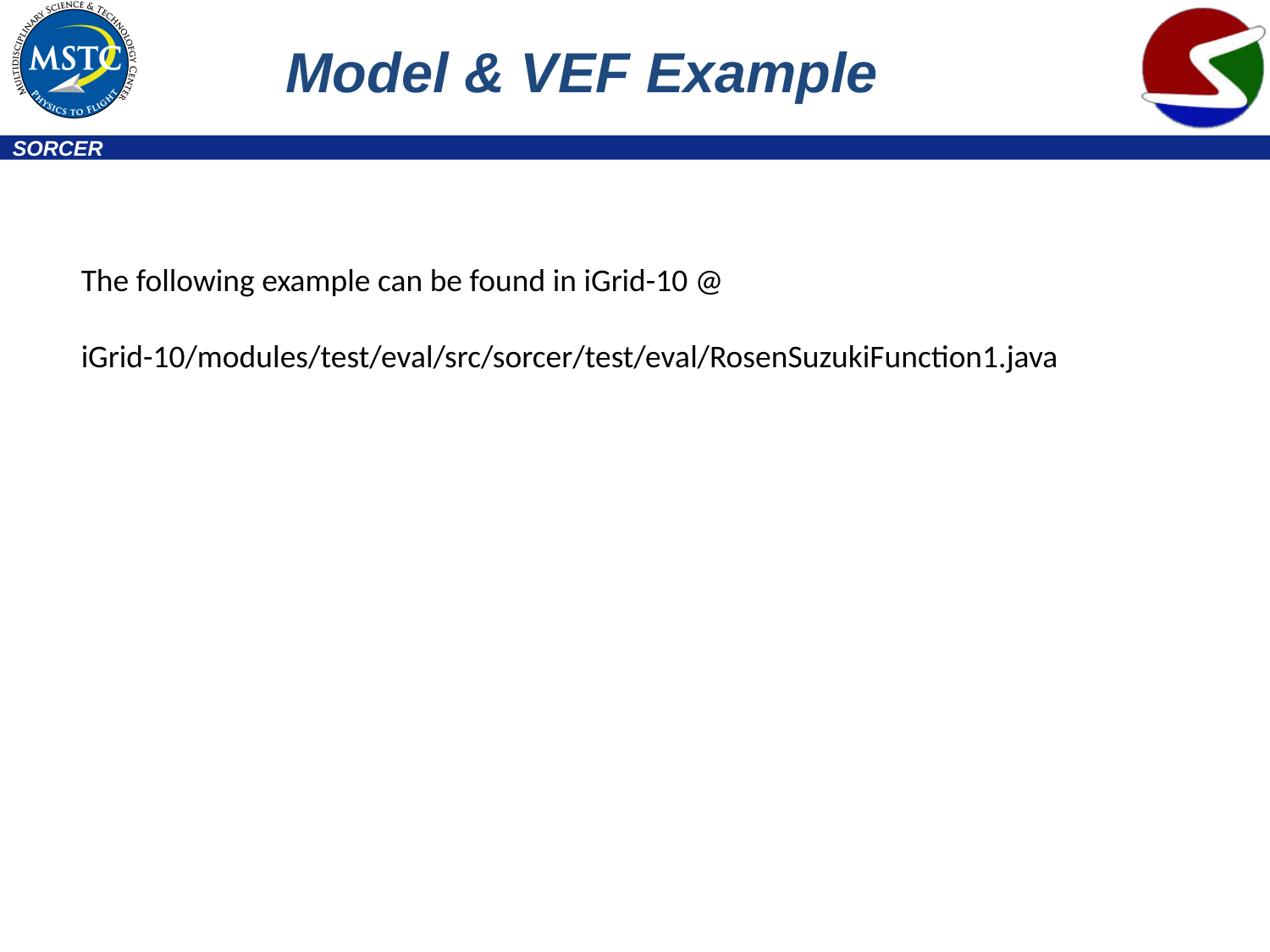

# Model & VEF Example
The following example can be found in iGrid-10 @

iGrid-10/modules/test/eval/src/sorcer/test/eval/RosenSuzukiFunction1.java